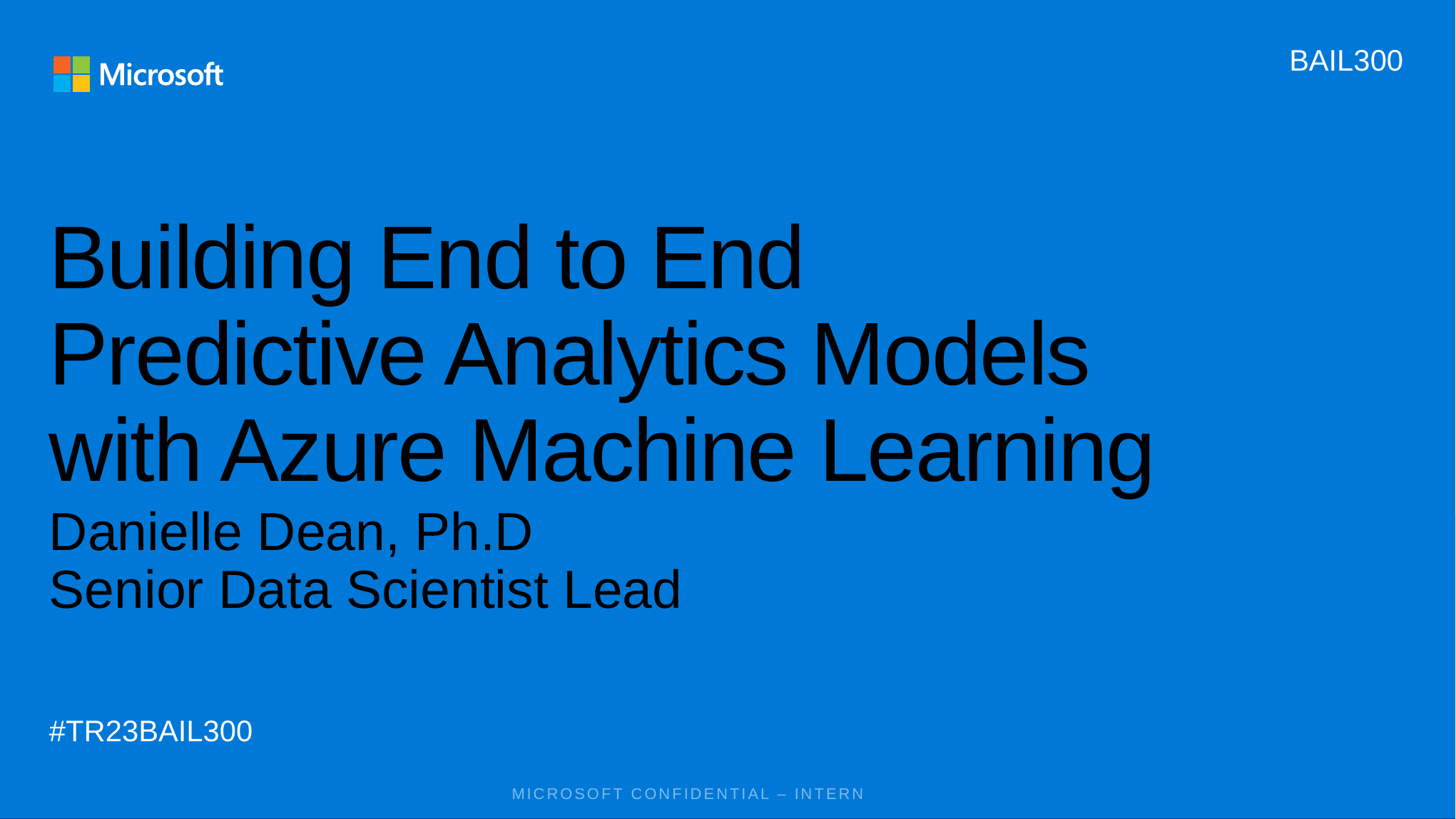

BAIL300
# Building End to End Predictive Analytics Models with Azure Machine Learning
Danielle Dean, Ph.D
Senior Data Scientist Lead
#TR23BAIL300